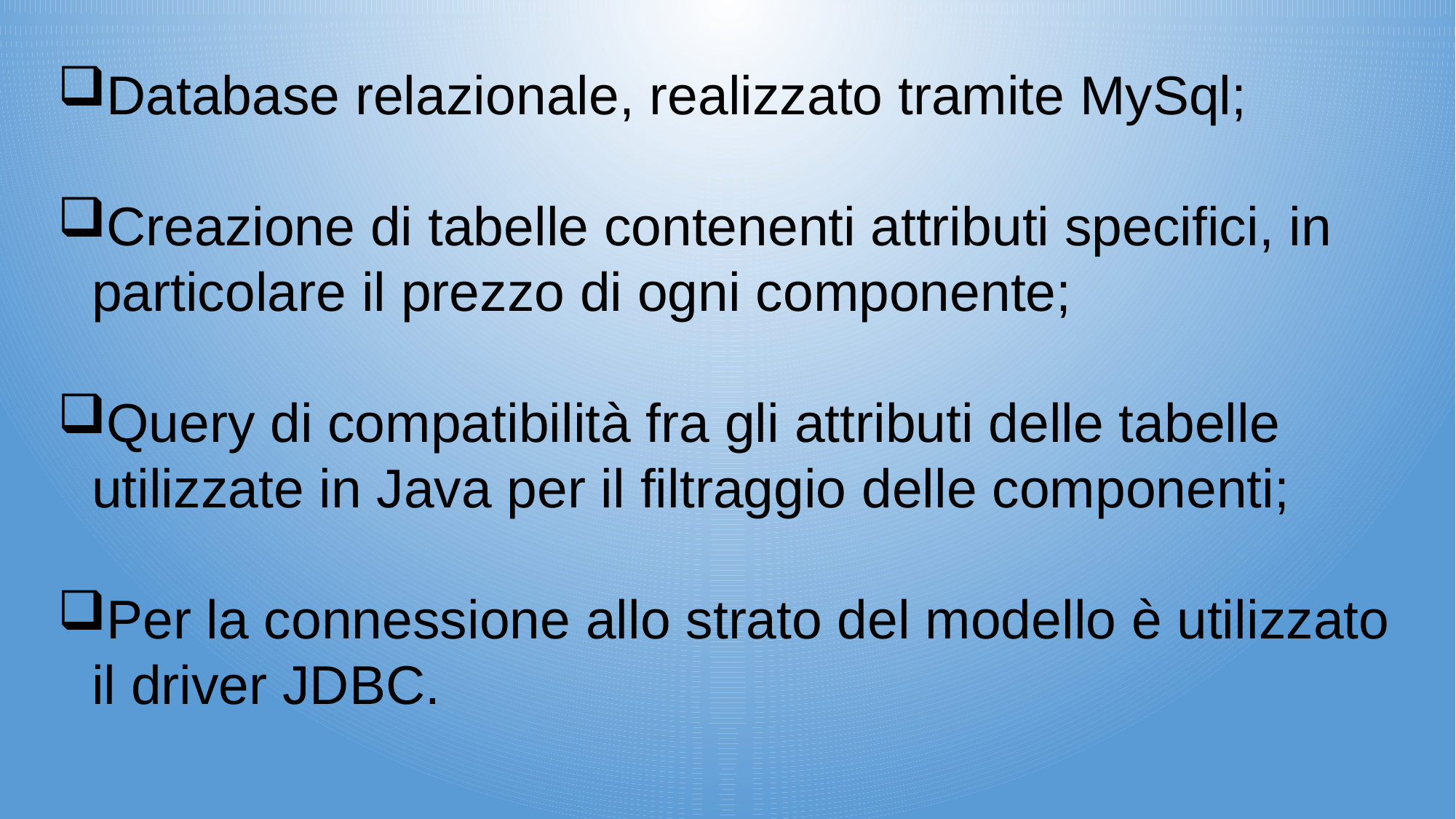

Database relazionale, realizzato tramite MySql;

Creazione di tabelle contenenti attributi specifici, in particolare il prezzo di ogni componente;

Query di compatibilità fra gli attributi delle tabelle utilizzate in Java per il filtraggio delle componenti;

Per la connessione allo strato del modello è utilizzato il driver JDBC.